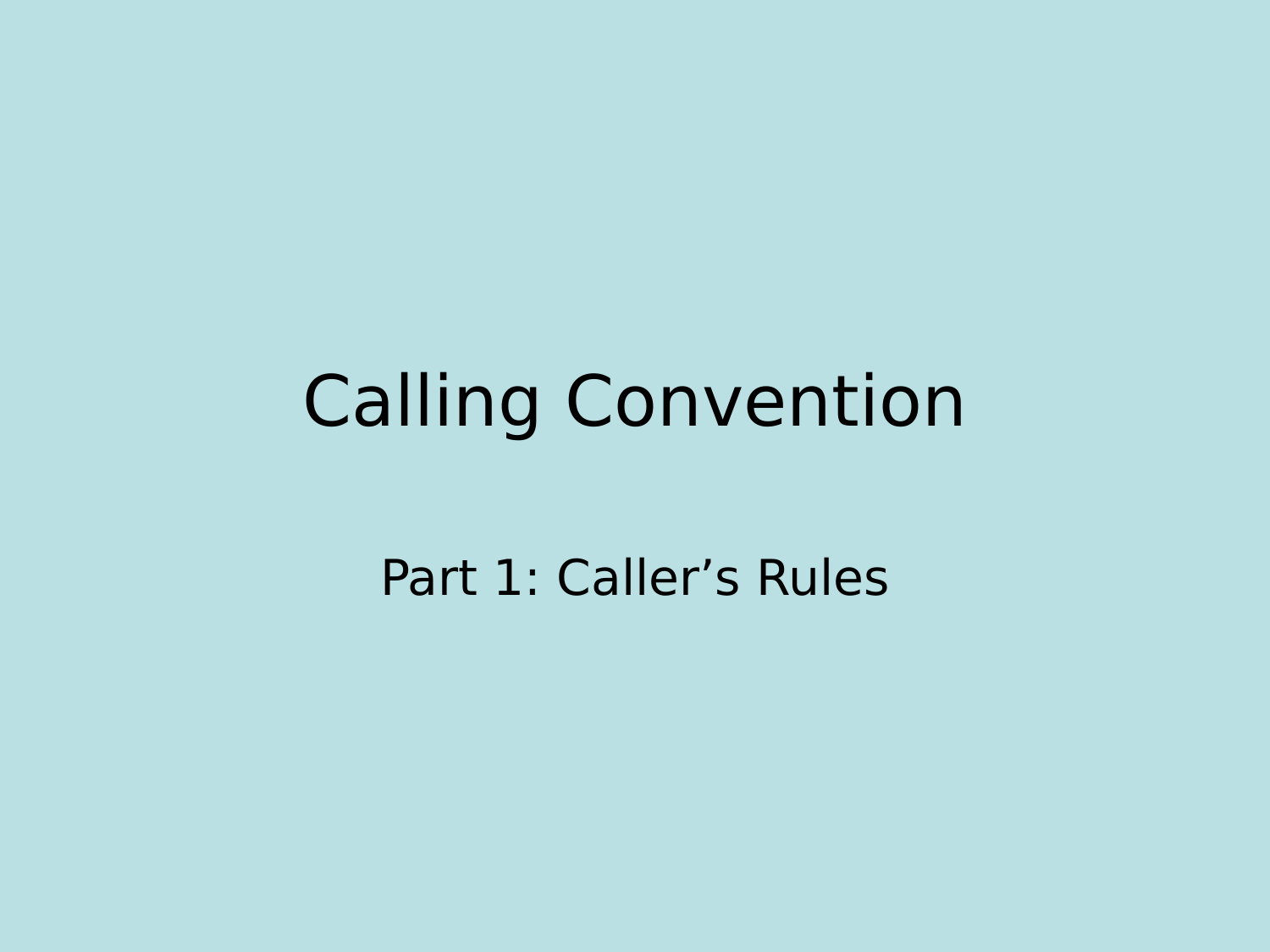

# Calling Convention
Part 1: Caller’s Rules